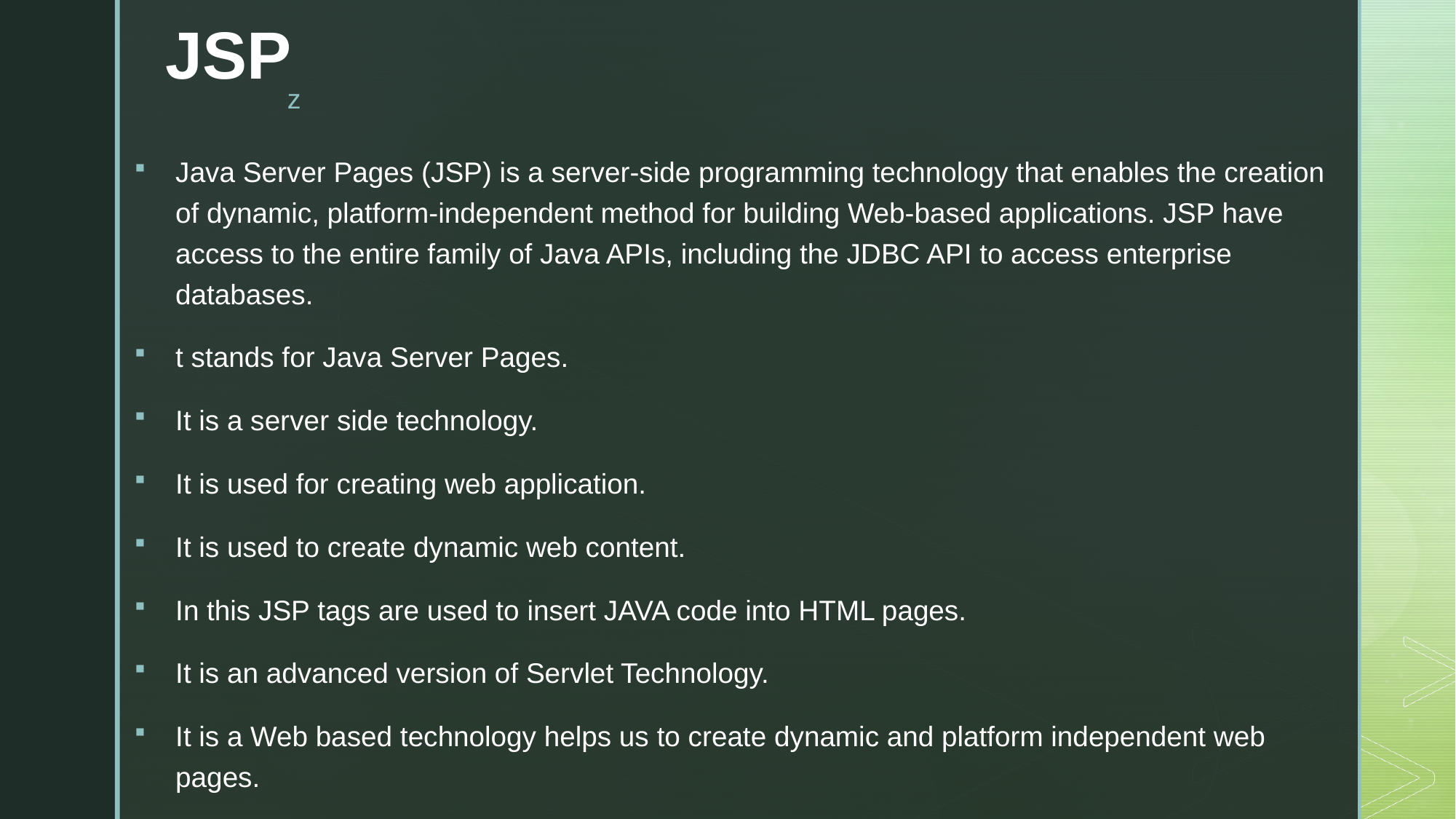

# JSP
Java Server Pages (JSP) is a server-side programming technology that enables the creation of dynamic, platform-independent method for building Web-based applications. JSP have access to the entire family of Java APIs, including the JDBC API to access enterprise databases.
t stands for Java Server Pages.
It is a server side technology.
It is used for creating web application.
It is used to create dynamic web content.
In this JSP tags are used to insert JAVA code into HTML pages.
It is an advanced version of Servlet Technology.
It is a Web based technology helps us to create dynamic and platform independent web pages.